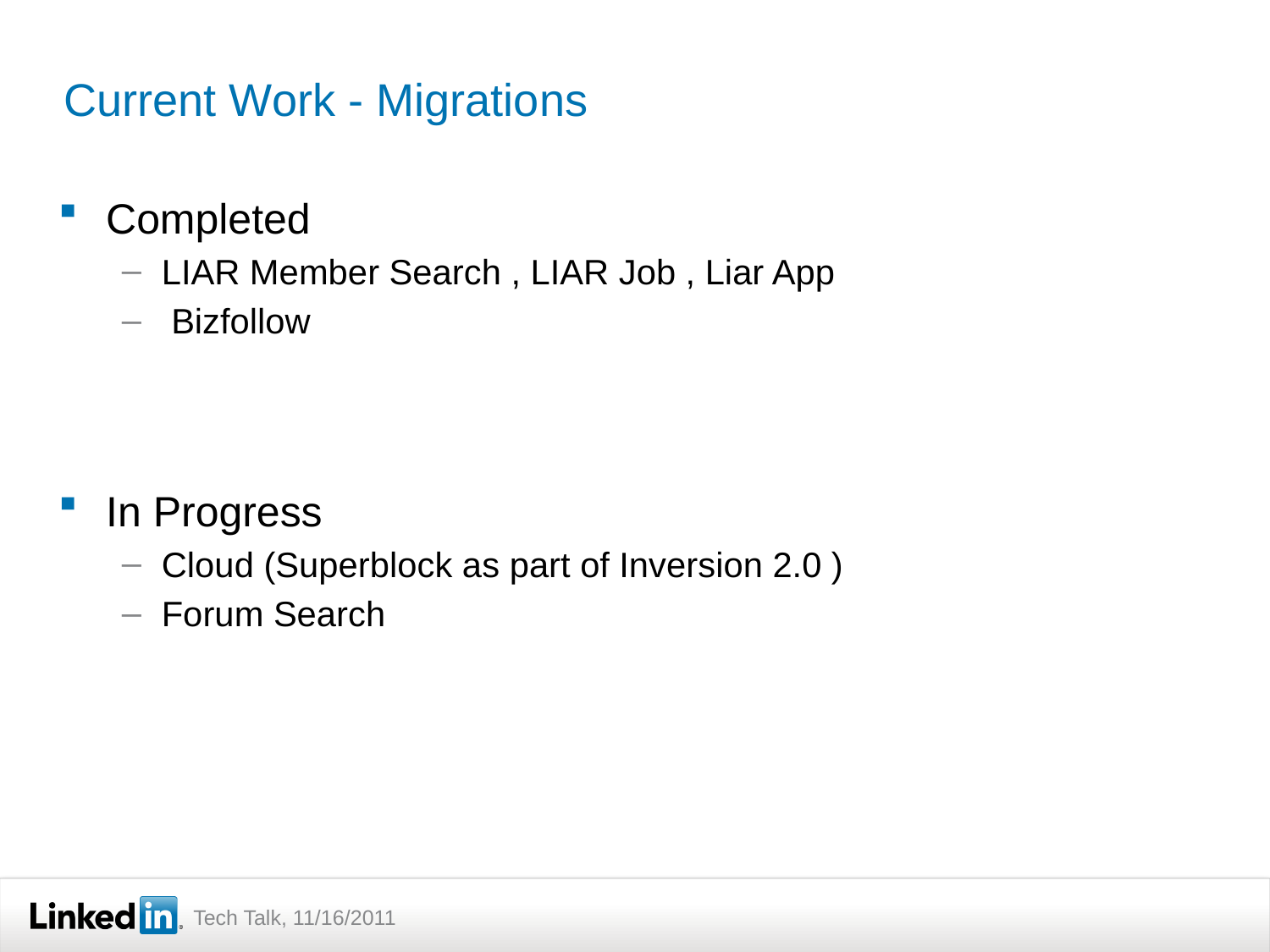

# Current Work - Migrations
Completed
LIAR Member Search , LIAR Job , Liar App
 Bizfollow

In Progress
Cloud (Superblock as part of Inversion 2.0 )
Forum Search